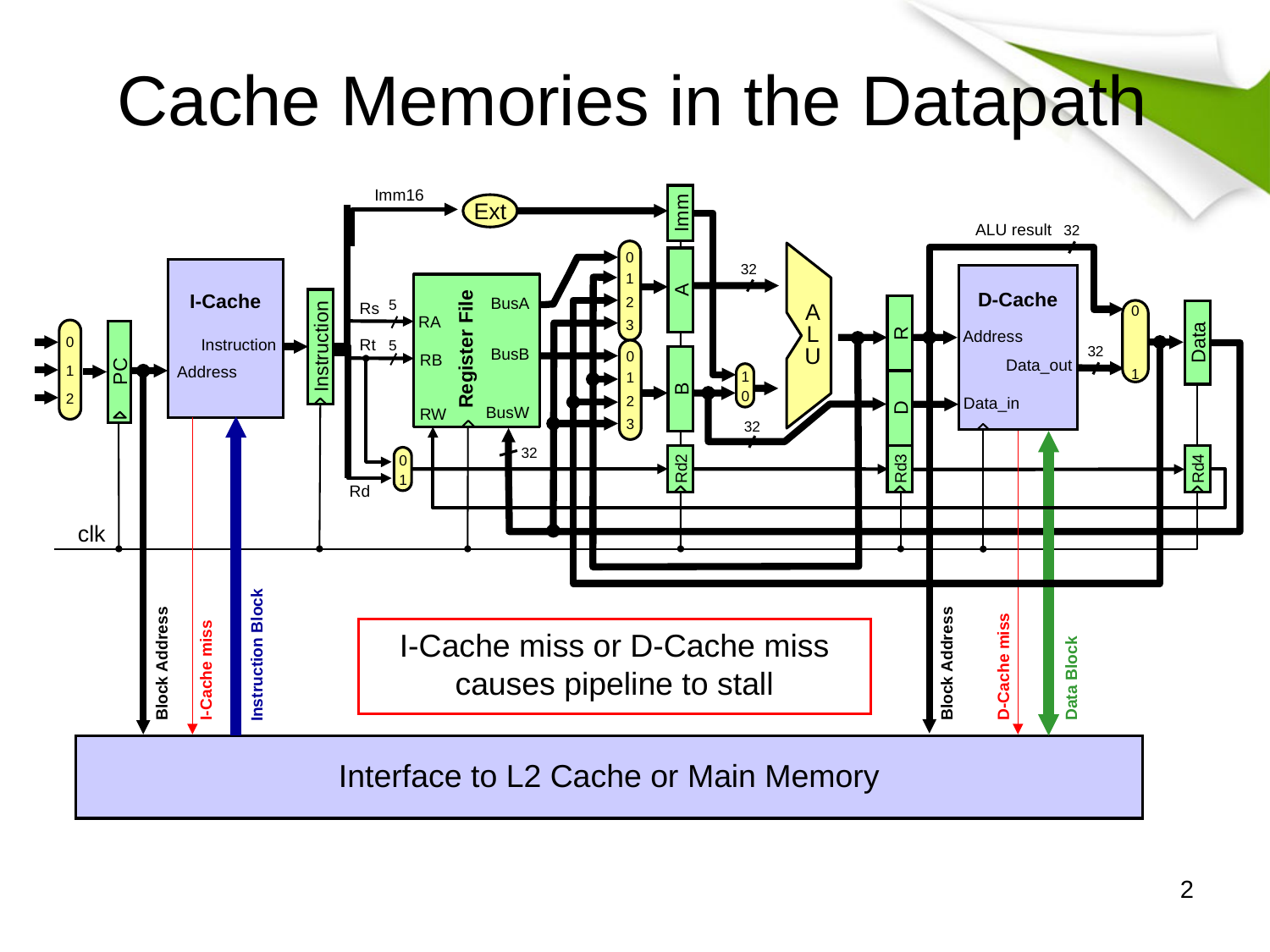

# Cache Memories in the Datapath

Imm16
Imm

Ext

ALU result
 32

0
1

2
3

A

 32

I-Cache
A
L
U

D-Cache
 Address
Data_out
Data_in

BusA
 RA
Register File
BusB
RB
BusW
RW

Instruction

 5
R

0

1
Rs

Data
Rd4

0

1
2
Instruction
Rt
 5

 32

0
1

2
3

B

 Address
PC
1

0

D

 32

 32
Rd2

Rd3

0

1

Rd
clk
Instruction Block
Data Block
D-Cache miss
Block Address
Block Address
I-Cache miss
Interface to L2 Cache or Main Memory
I-Cache miss or D-Cache miss causes pipeline to stall
2